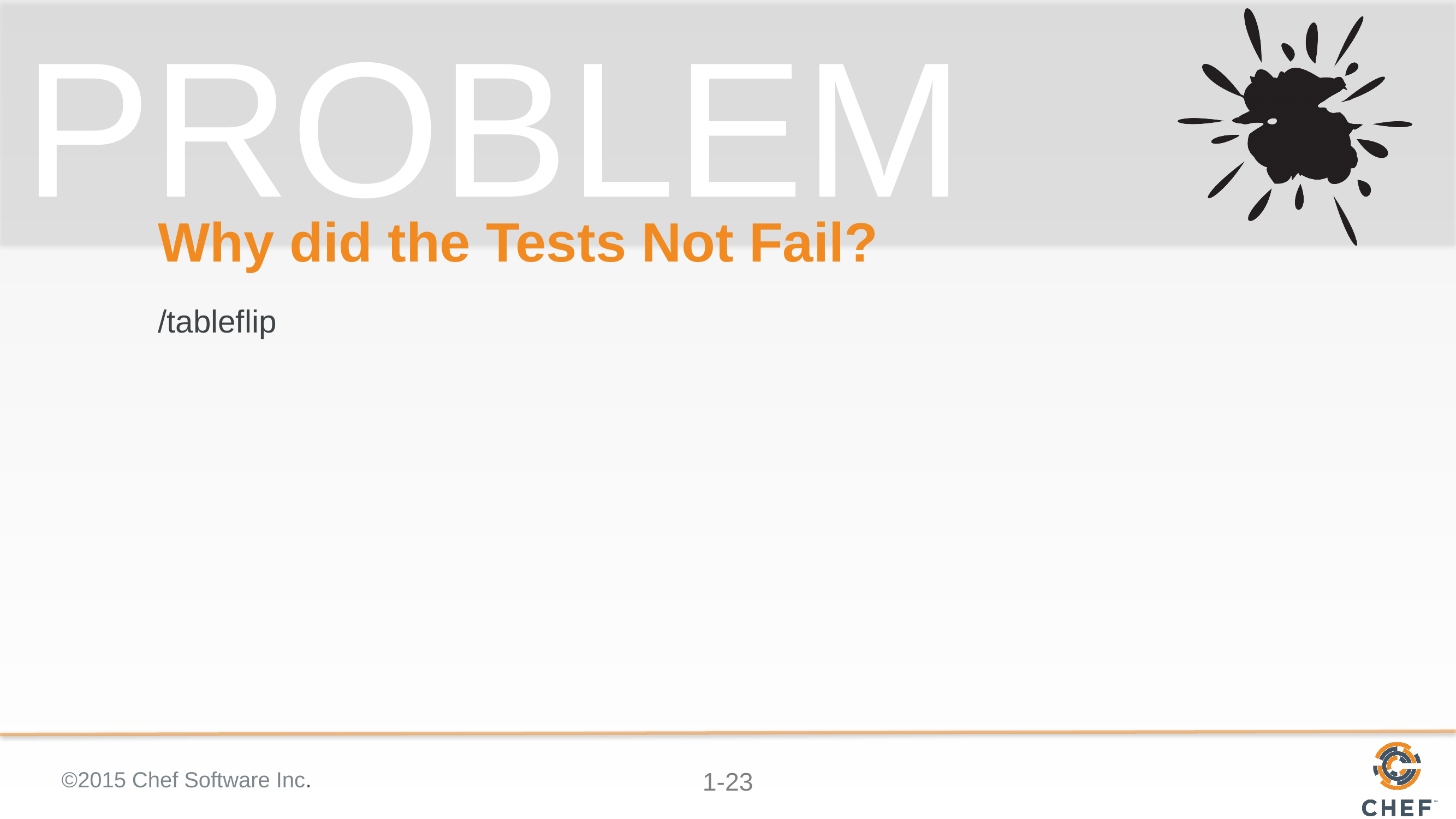

# Why did the Tests Not Fail?
/tableflip